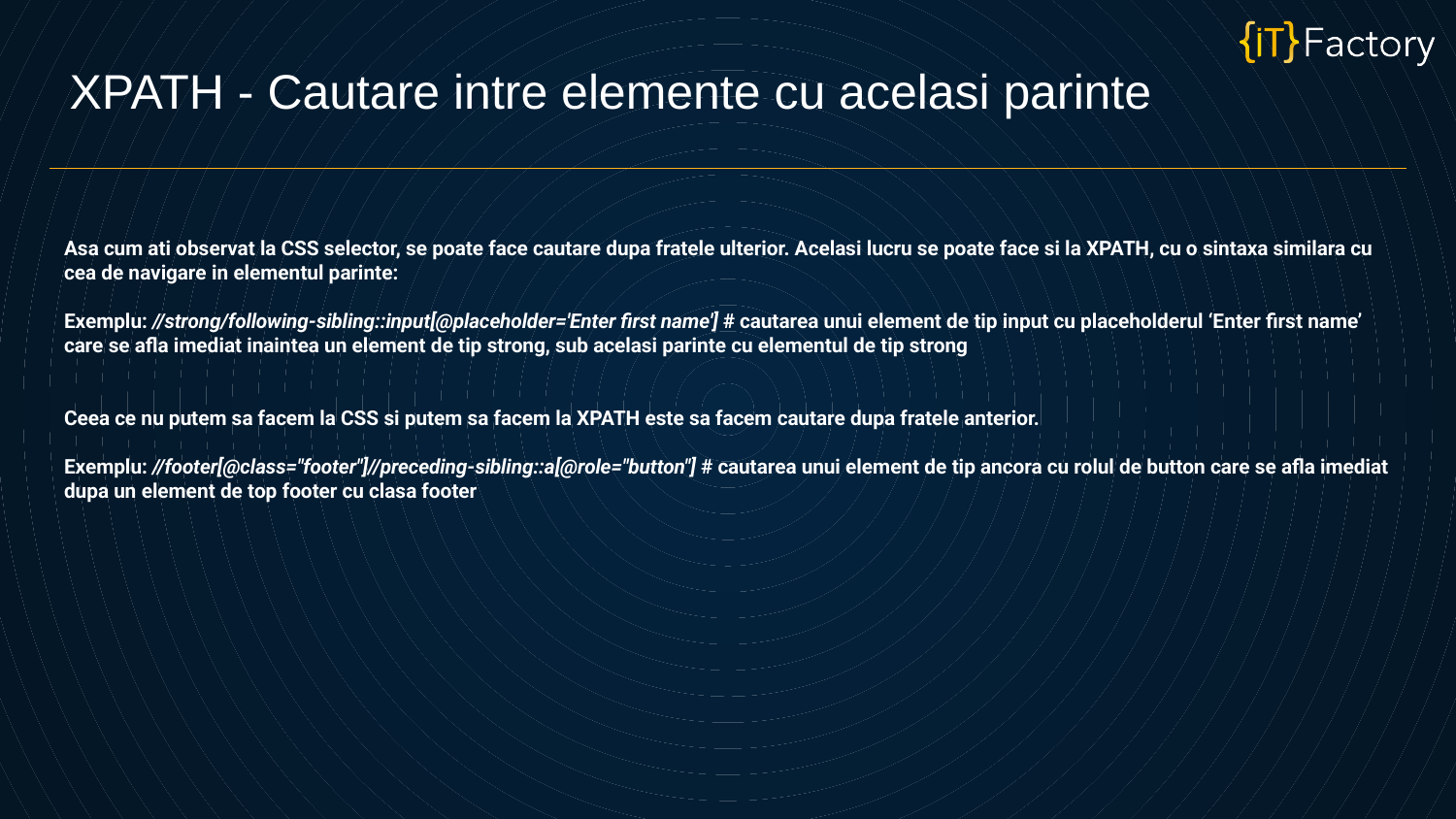

XPATH - Cautare intre elemente cu acelasi parinte
Asa cum ati observat la CSS selector, se poate face cautare dupa fratele ulterior. Acelasi lucru se poate face si la XPATH, cu o sintaxa similara cu cea de navigare in elementul parinte:

Exemplu: //strong/following-sibling::input[@placeholder='Enter first name'] # cautarea unui element de tip input cu placeholderul ‘Enter first name’ care se afla imediat inaintea un element de tip strong, sub acelasi parinte cu elementul de tip strong

Ceea ce nu putem sa facem la CSS si putem sa facem la XPATH este sa facem cautare dupa fratele anterior.

Exemplu: //footer[@class="footer"]//preceding-sibling::a[@role="button"] # cautarea unui element de tip ancora cu rolul de button care se afla imediat dupa un element de top footer cu clasa footer